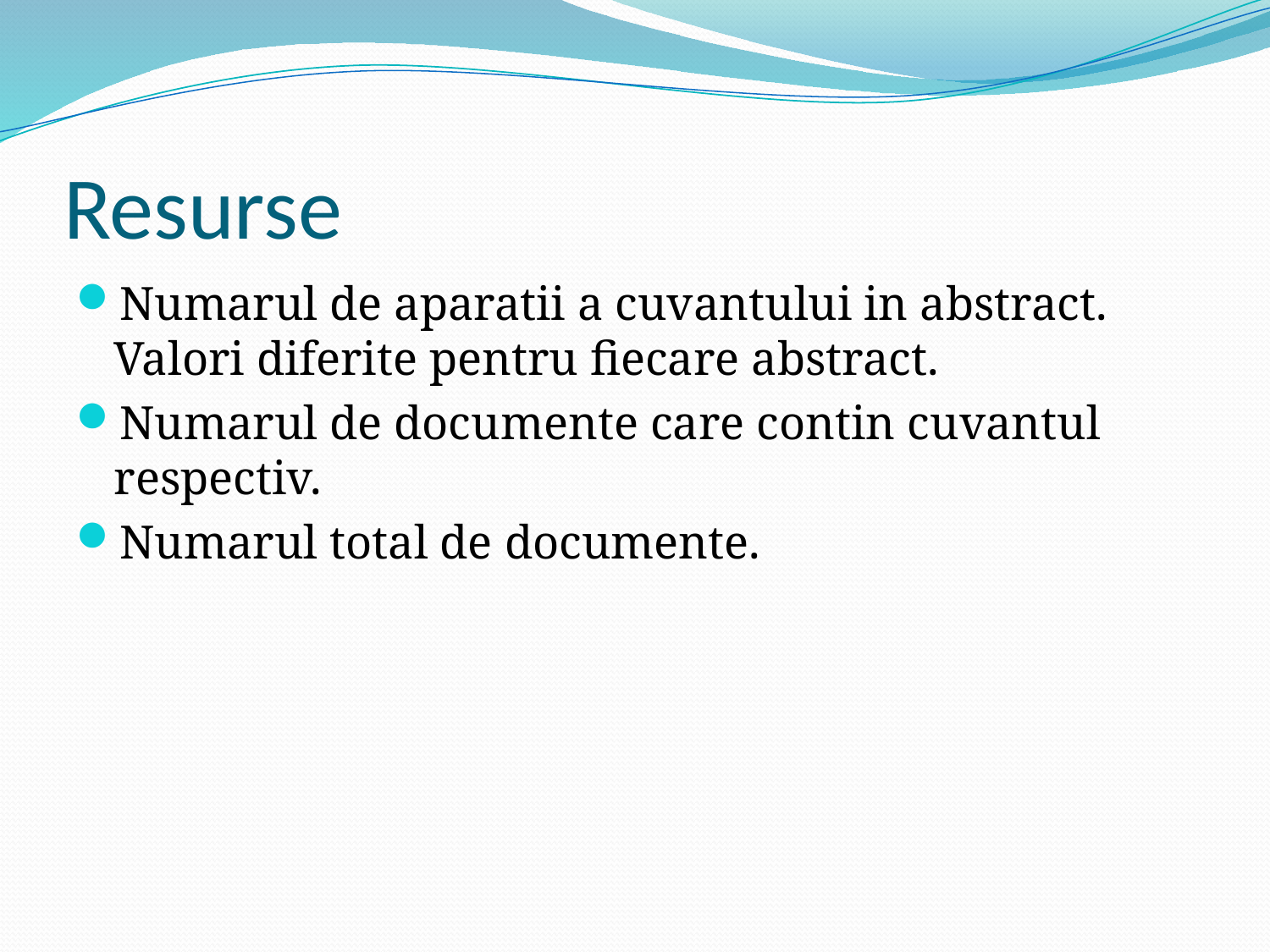

# Resurse
Numarul de aparatii a cuvantului in abstract. Valori diferite pentru fiecare abstract.
Numarul de documente care contin cuvantul respectiv.
Numarul total de documente.